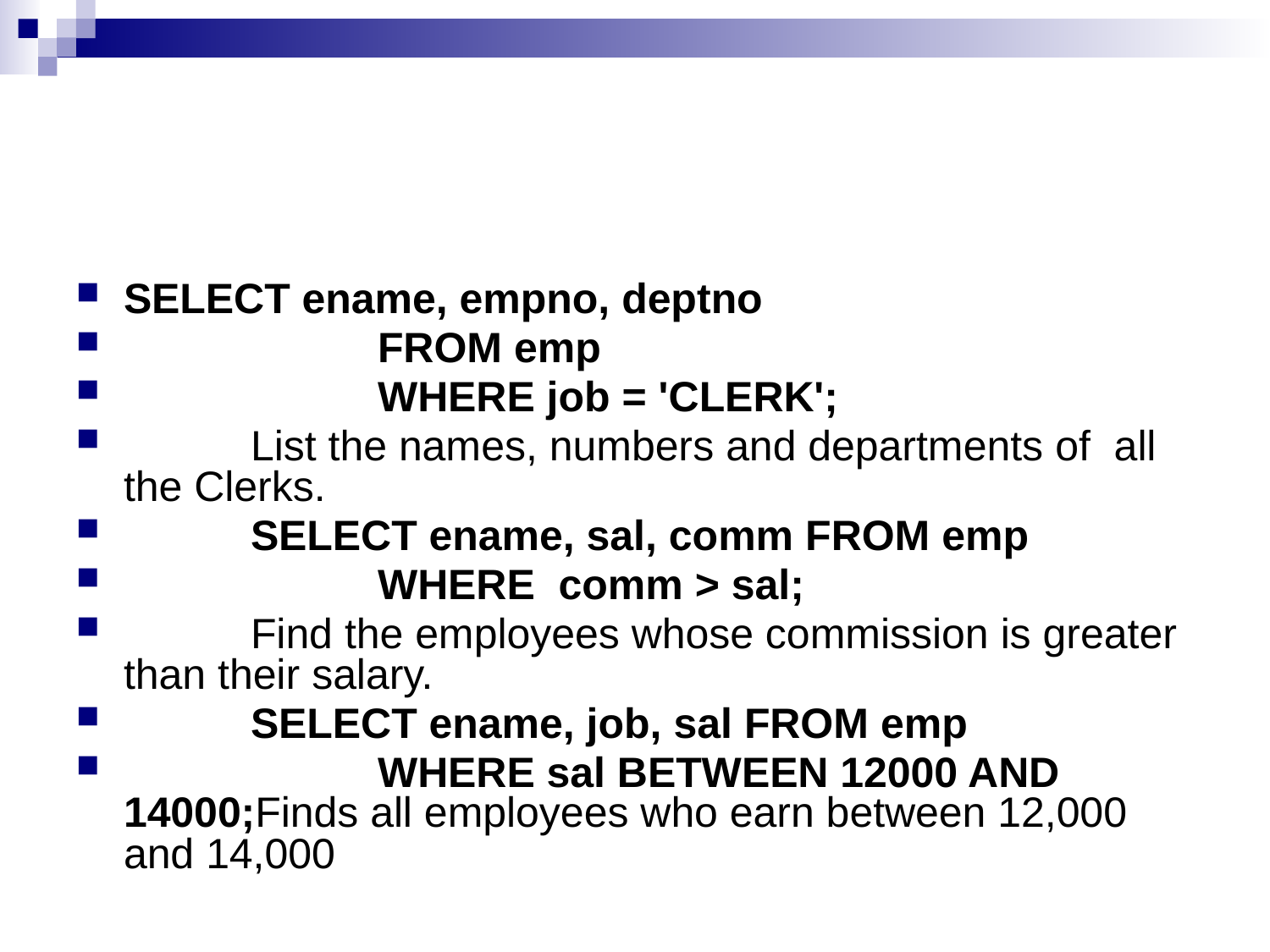

#
SELECT ename, empno, deptno
		FROM emp
		WHERE job = 'CLERK';
	List the names, numbers and departments of  all the Clerks.
	SELECT ename, sal, comm FROM emp
		WHERE  comm > sal;
	Find the employees whose commission is greater than their salary.
	SELECT ename, job, sal FROM emp
		WHERE sal BETWEEN 12000 AND 14000;Finds all employees who earn between 12,000 and 14,000